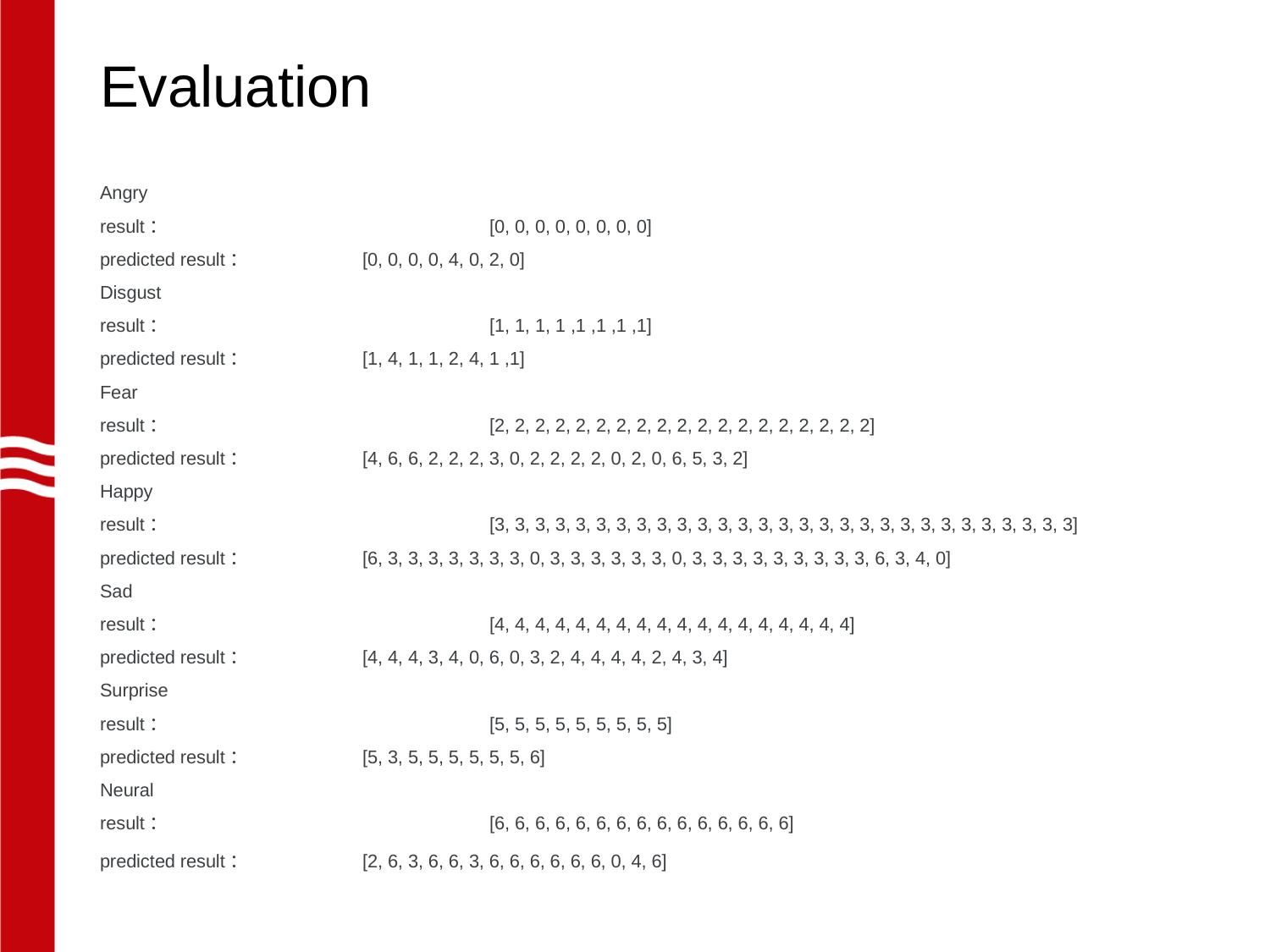

# Evaluation
Angry
result：	 	  	 [0, 0, 0, 0, 0, 0, 0, 0]
predicted result：	 [0, 0, 0, 0, 4, 0, 2, 0]
Disgust
result：	 		 [1, 1, 1, 1 ,1 ,1 ,1 ,1]
predicted result：	 [1, 4, 1, 1, 2, 4, 1 ,1]
Fear
result：	 		 [2, 2, 2, 2, 2, 2, 2, 2, 2, 2, 2, 2, 2, 2, 2, 2, 2, 2, 2]
predicted result：	 [4, 6, 6, 2, 2, 2, 3, 0, 2, 2, 2, 2, 0, 2, 0, 6, 5, 3, 2]
Happy
result：	 		 [3, 3, 3, 3, 3, 3, 3, 3, 3, 3, 3, 3, 3, 3, 3, 3, 3, 3, 3, 3, 3, 3, 3, 3, 3, 3, 3, 3, 3]
predicted result：	 [6, 3, 3, 3, 3, 3, 3, 3, 0, 3, 3, 3, 3, 3, 3, 0, 3, 3, 3, 3, 3, 3, 3, 3, 3, 6, 3, 4, 0]
Sad
result：	 		 [4, 4, 4, 4, 4, 4, 4, 4, 4, 4, 4, 4, 4, 4, 4, 4, 4, 4]
predicted result：	 [4, 4, 4, 3, 4, 0, 6, 0, 3, 2, 4, 4, 4, 4, 2, 4, 3, 4]
Surprise
result：			 [5, 5, 5, 5, 5, 5, 5, 5, 5]
predicted result：	 [5, 3, 5, 5, 5, 5, 5, 5, 6]
Neural
result：			 [6, 6, 6, 6, 6, 6, 6, 6, 6, 6, 6, 6, 6, 6, 6]
predicted result：	 [2, 6, 3, 6, 6, 3, 6, 6, 6, 6, 6, 6, 0, 4, 6]